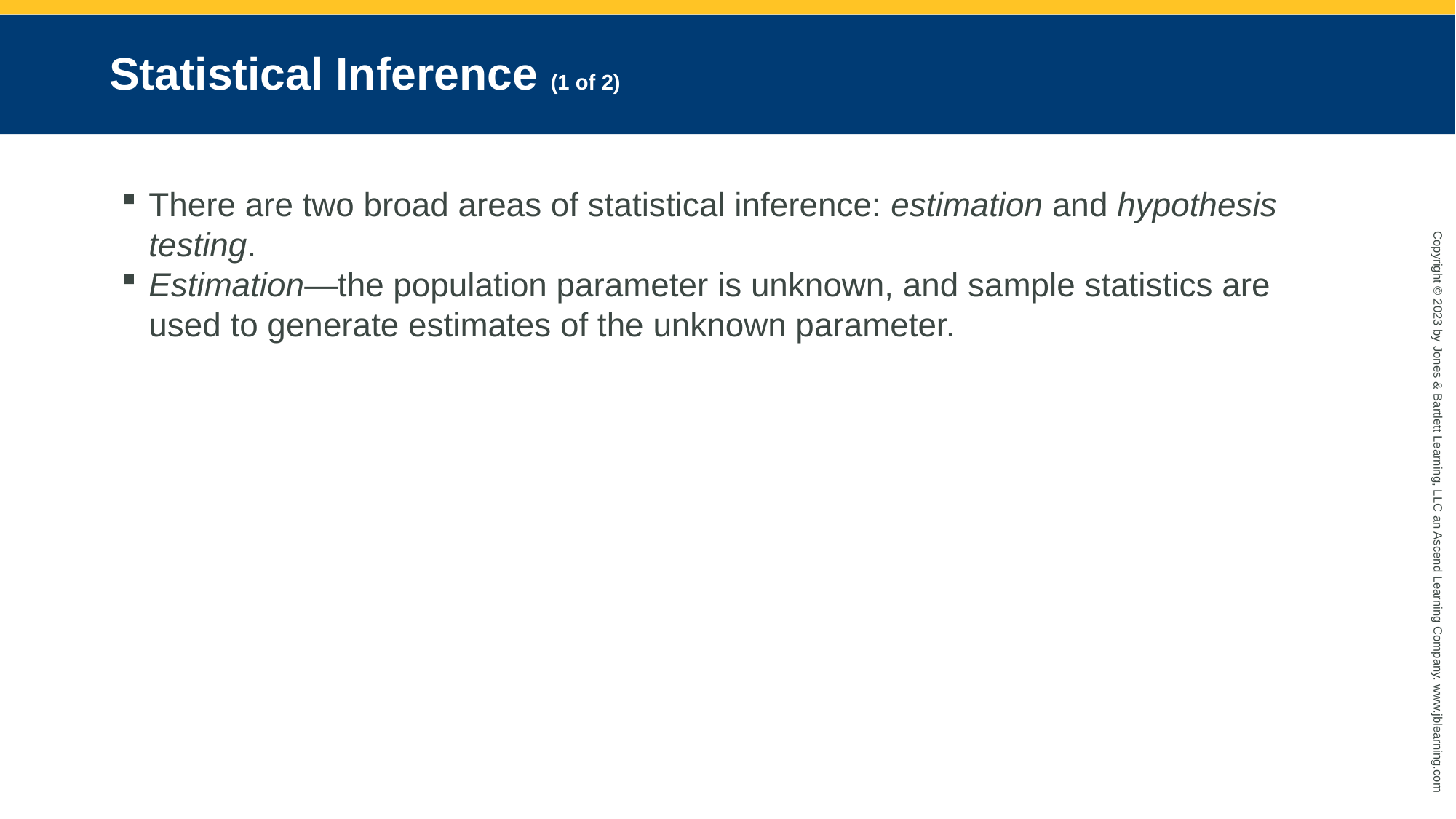

# Statistical Inference (1 of 2)
There are two broad areas of statistical inference: estimation and hypothesis testing.
Estimation—the population parameter is unknown, and sample statistics are used to generate estimates of the unknown parameter.